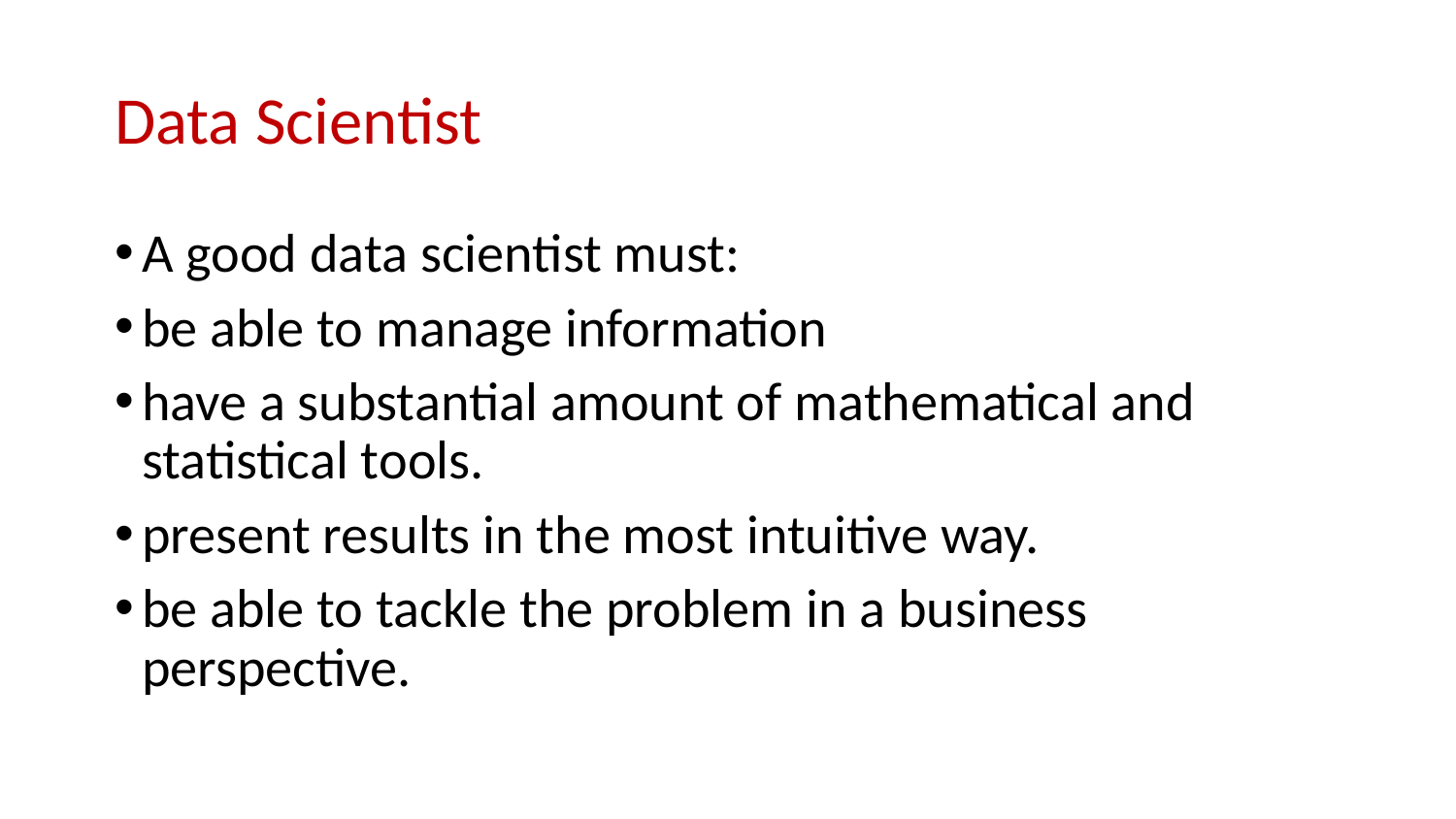

# Data Scientist
A good data scientist must:
be able to manage information
have a substantial amount of mathematical and statistical tools.
present results in the most intuitive way.
be able to tackle the problem in a business perspective.